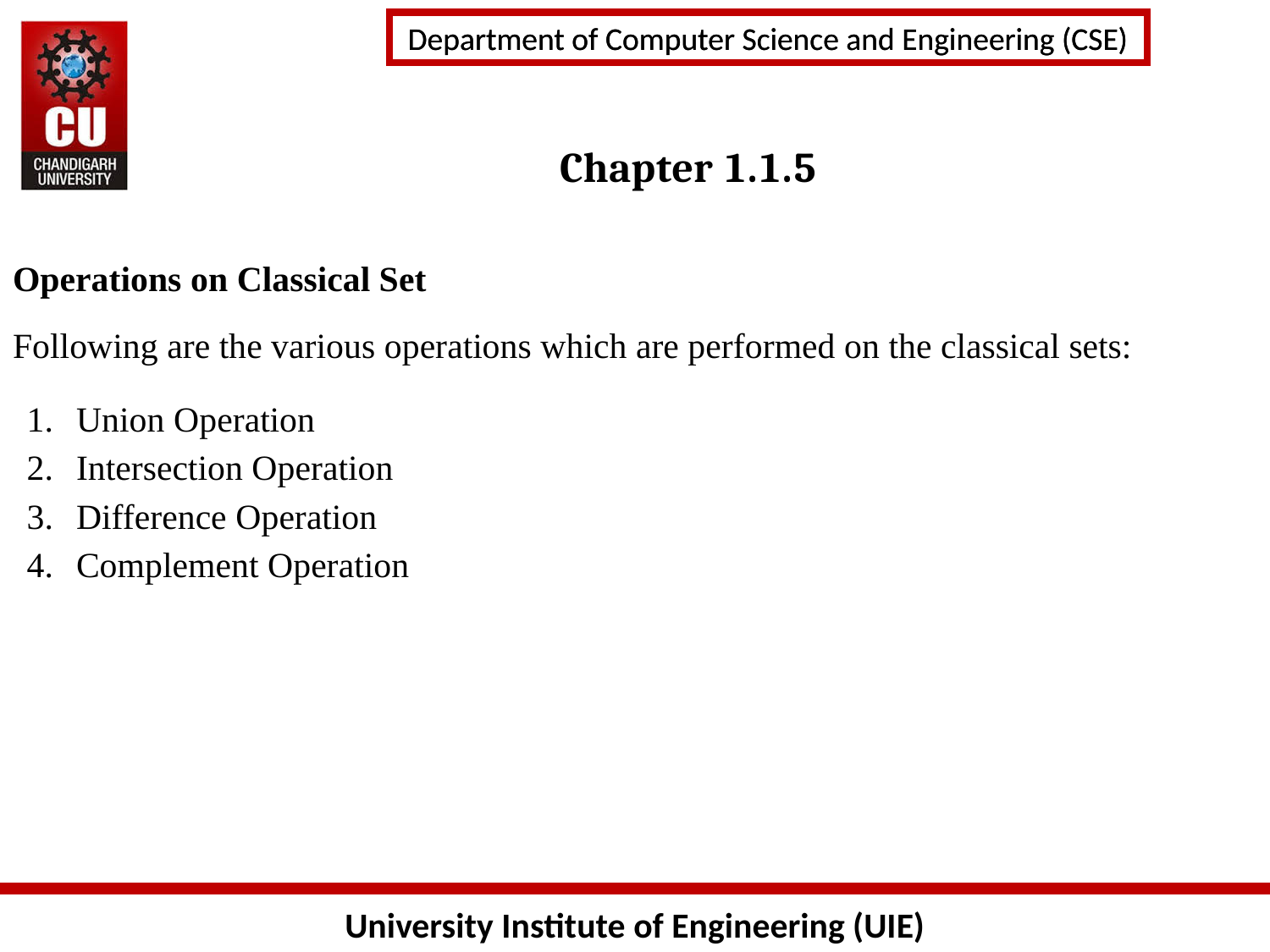

# Chapter 1.1.5

Operations on Classical Set
Following are the various operations which are performed on the classical sets:
Union Operation
Intersection Operation
Difference Operation
Complement Operation